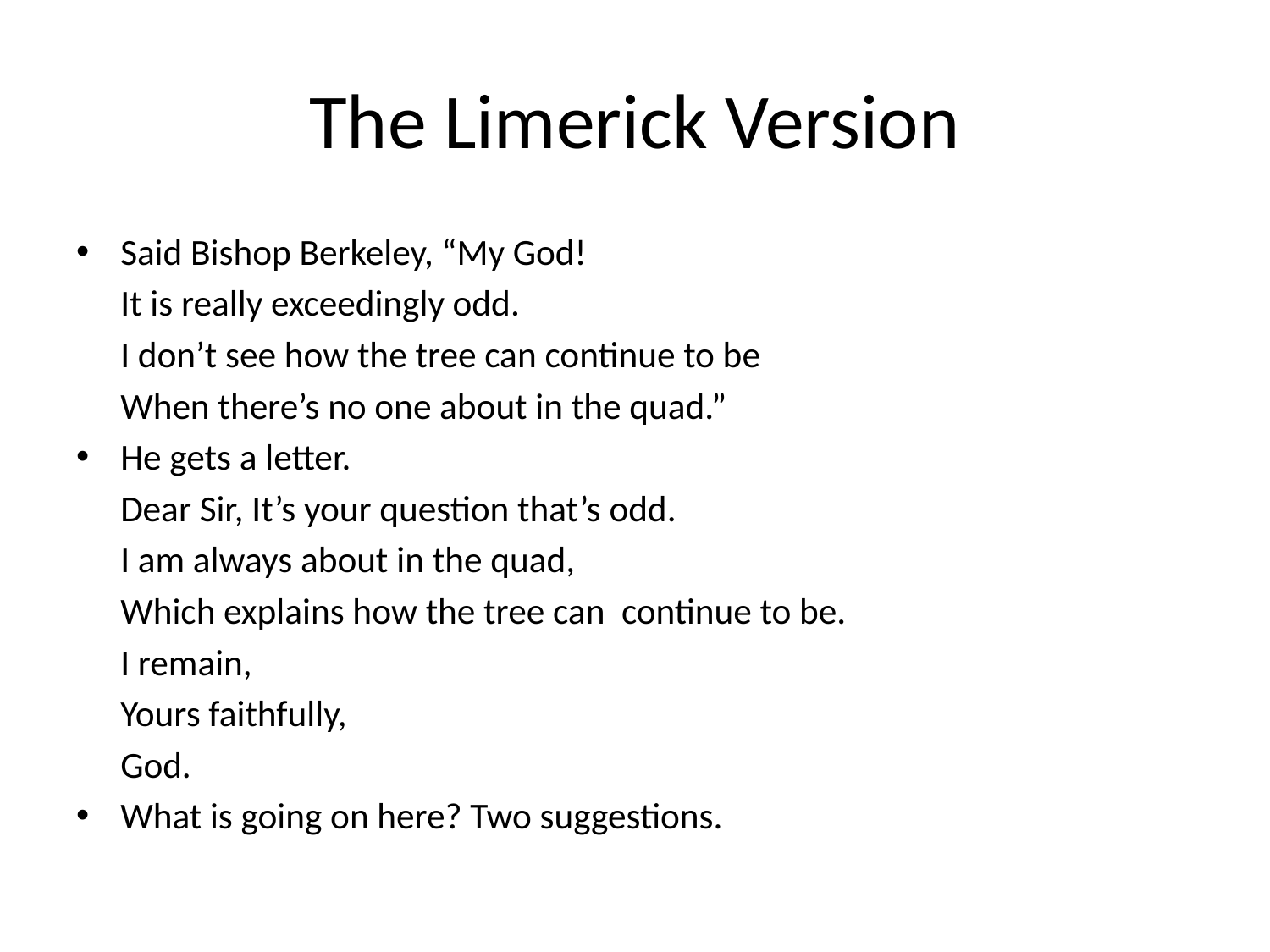

# The Limerick Version
Said Bishop Berkeley, “My God!
	It is really exceedingly odd.
	I don’t see how the tree can continue to be
	When there’s no one about in the quad.”
He gets a letter.
	Dear Sir, It’s your question that’s odd.
	I am always about in the quad,
	Which explains how the tree can  continue to be.
	I remain,
	Yours faithfully,
	God.
What is going on here? Two suggestions.